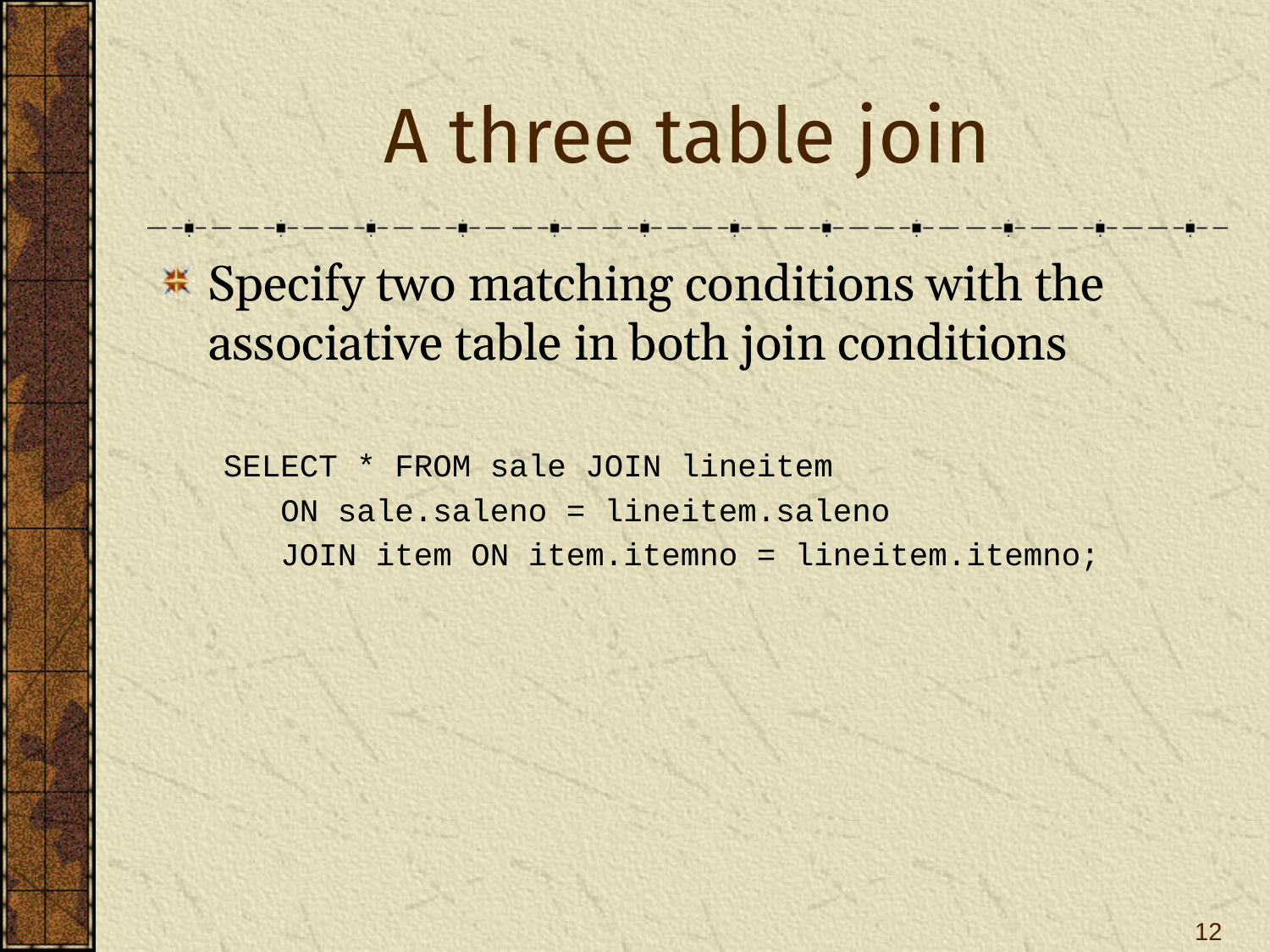

# A three table join
Specify two matching conditions with the associative table in both join conditions

SELECT * FROM sale JOIN lineitem
   ON sale.saleno = lineitem.saleno
   JOIN item ON item.itemno = lineitem.itemno;

12